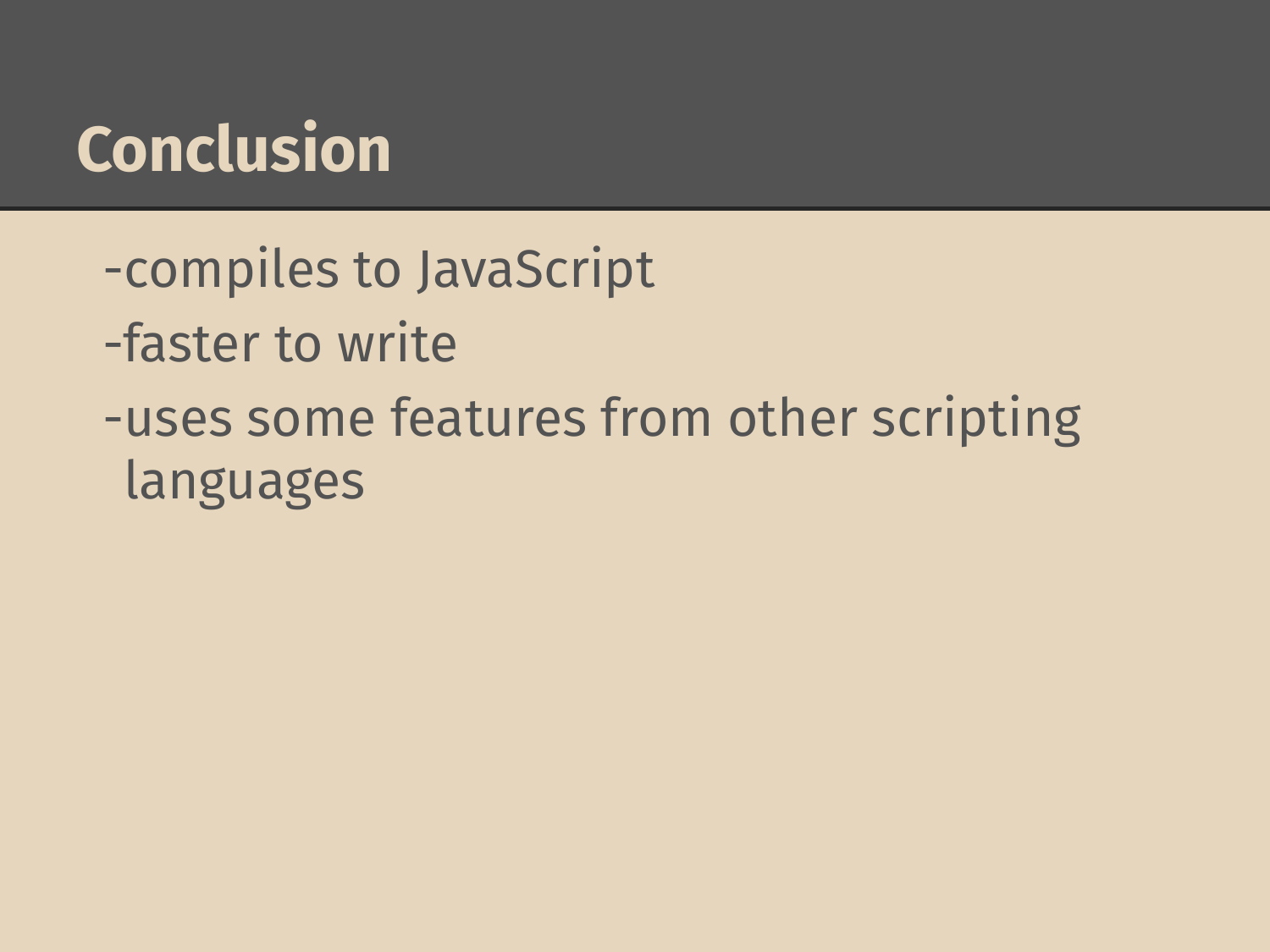

# Conclusion
-compiles to JavaScript
-faster to write
-uses some features from other scripting languages